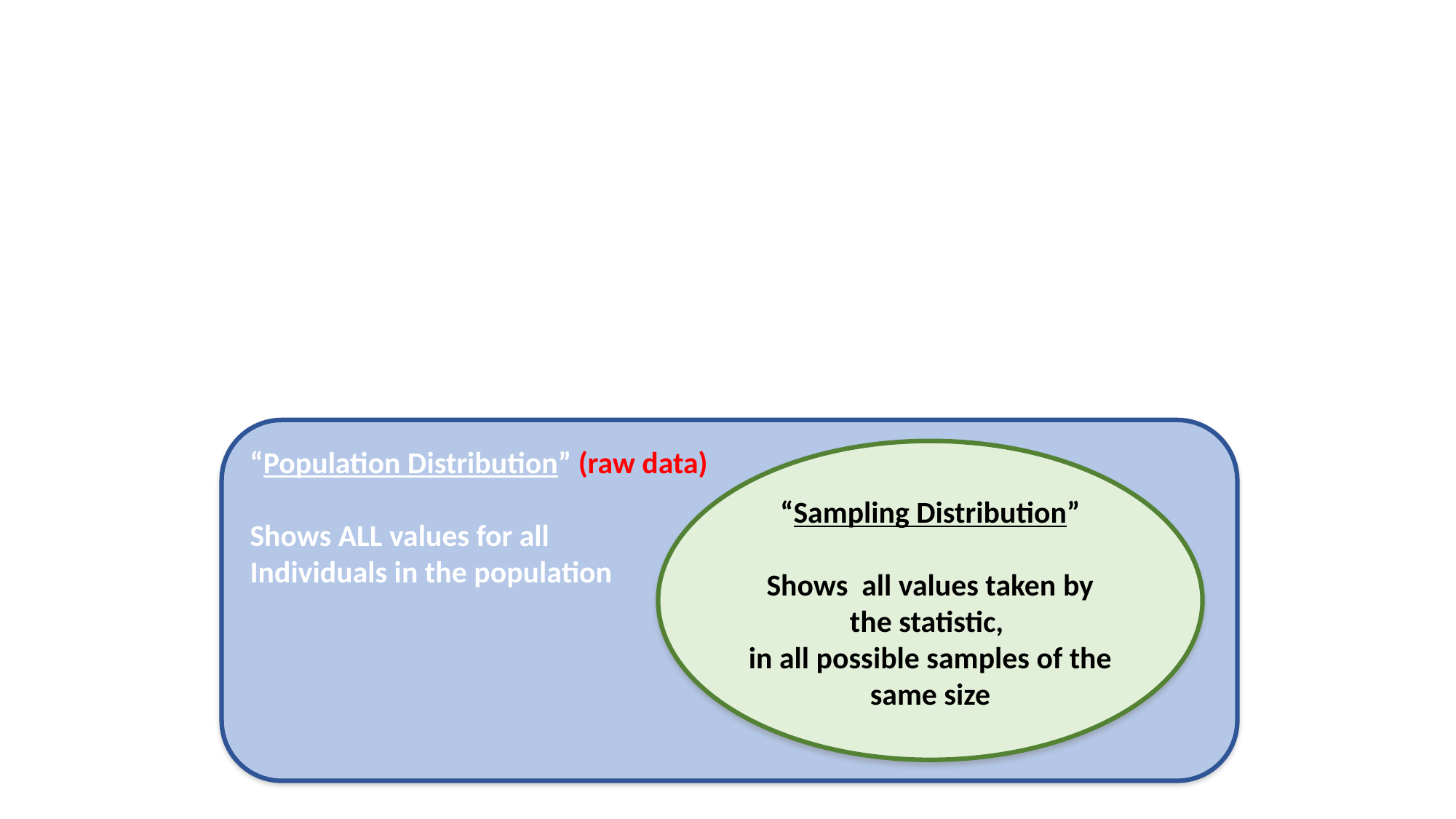

“Population Distribution” (raw data)

Shows ALL values for all
Individuals in the population
“Sampling Distribution”

Shows  all values taken by the statistic,
in all possible samples of the same size